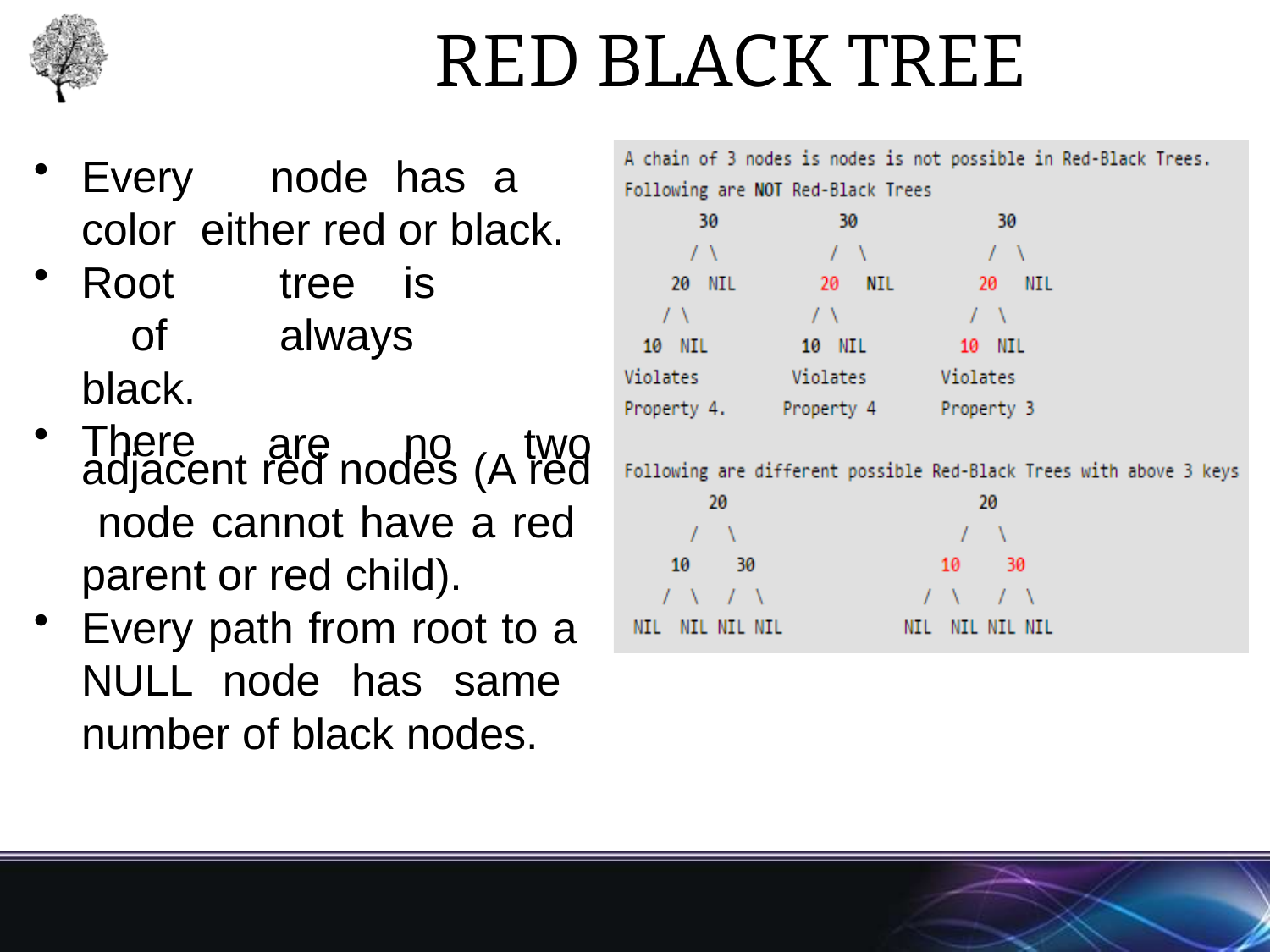

# Red Black Tree

Every	node	has	a	color  either red or black.
Root	of  black.
There
tree	is	always

are	no	two
adjacent red nodes (A red  node cannot have a red  parent or red child).
Every path from root to a  NULL node has same  number of black nodes.